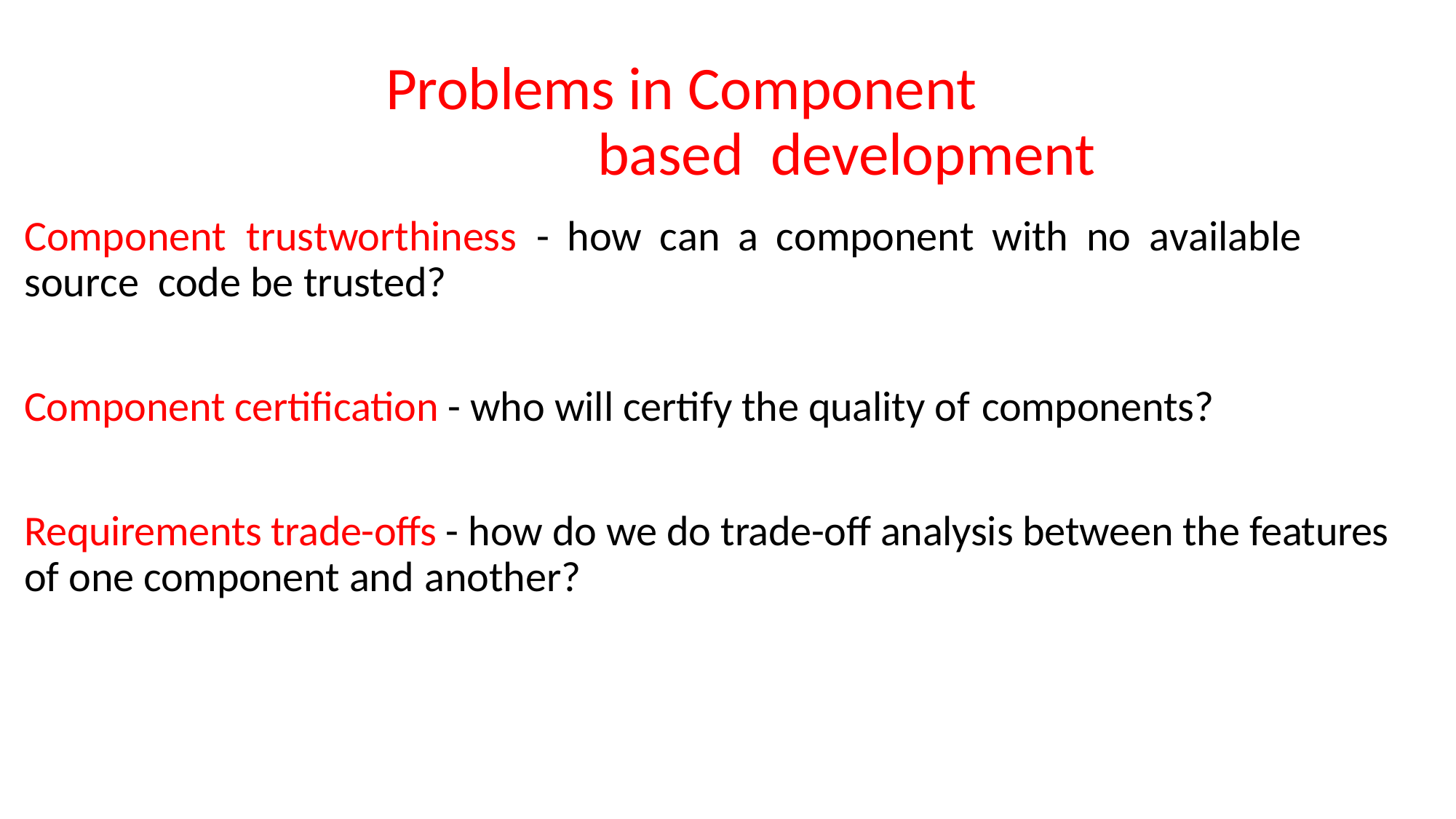

# Problems in Component based  development
Component	trustworthiness	-	how	can	a	component	with	no	available	source  code be trusted?

Component certification - who will certify the quality of components?

Requirements trade-offs - how do we do trade-off analysis between the features  of one component and another?